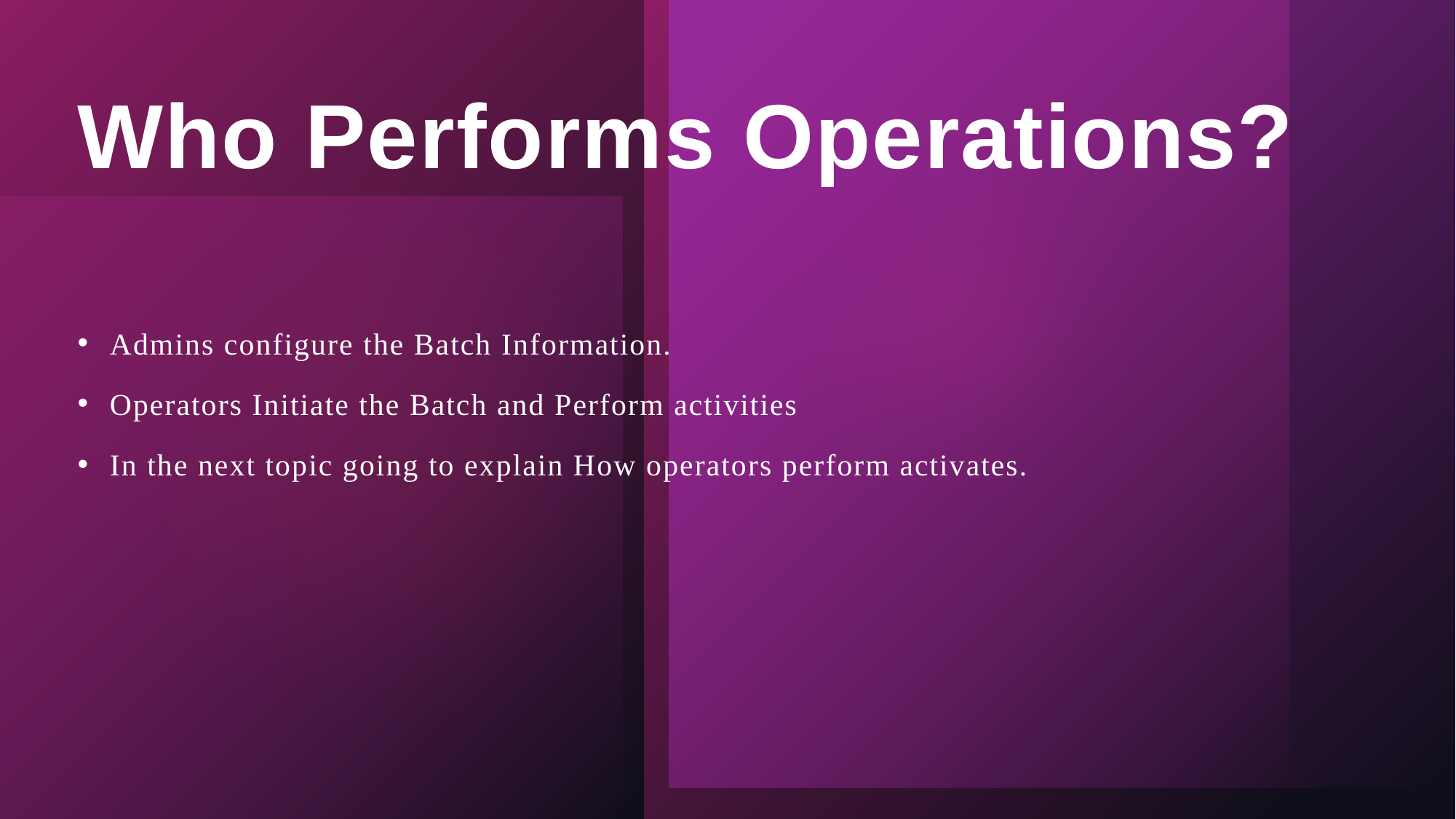

# Who Performs Operations?
Admins configure the Batch Information.
Operators Initiate the Batch and Perform activities
In the next topic going to explain How operators perform activates.